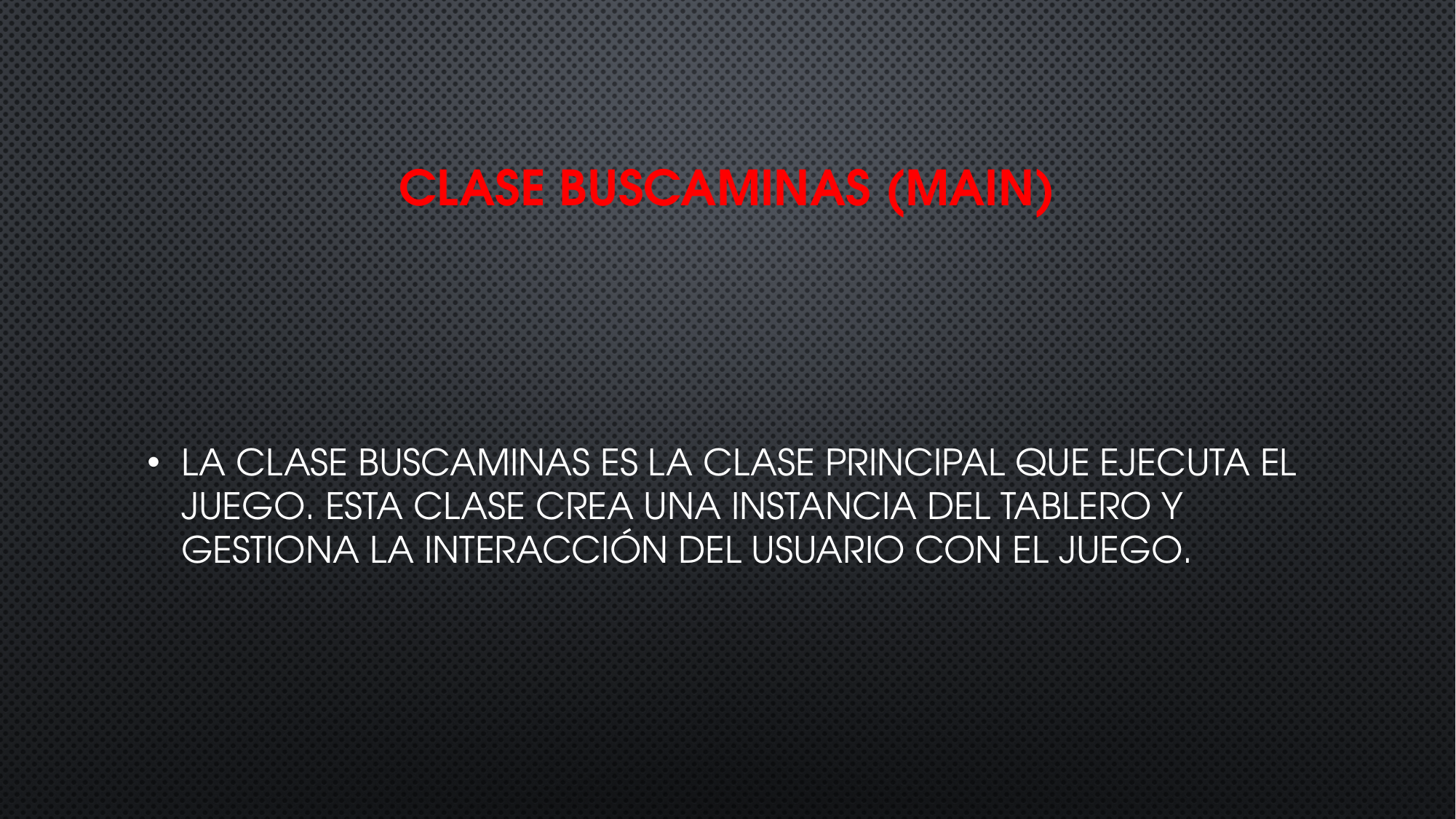

# CLASE BUSCAMINAS (MAIN)
La clase Buscaminas es la clase principal que ejecuta el juego. Esta clase crea una instancia del tablero y gestiona la interacción del usuario con el juego.